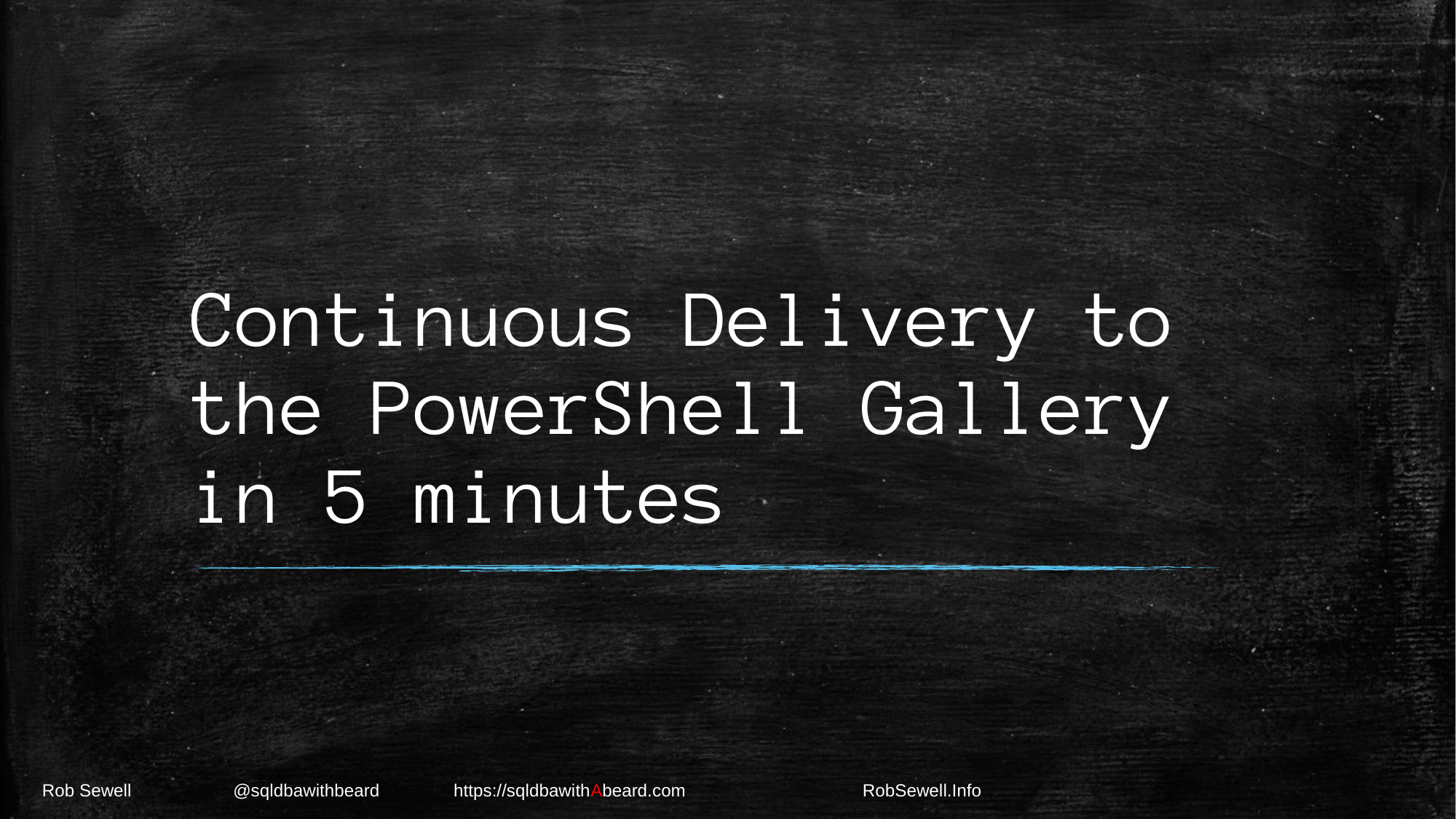

# Continuous Delivery to the PowerShell Gallery in 5 minutes
Rob Sewell 			  @sqldbawithbeard 		          https://sqldbawithAbeard.com	  		 RobSewell.Info